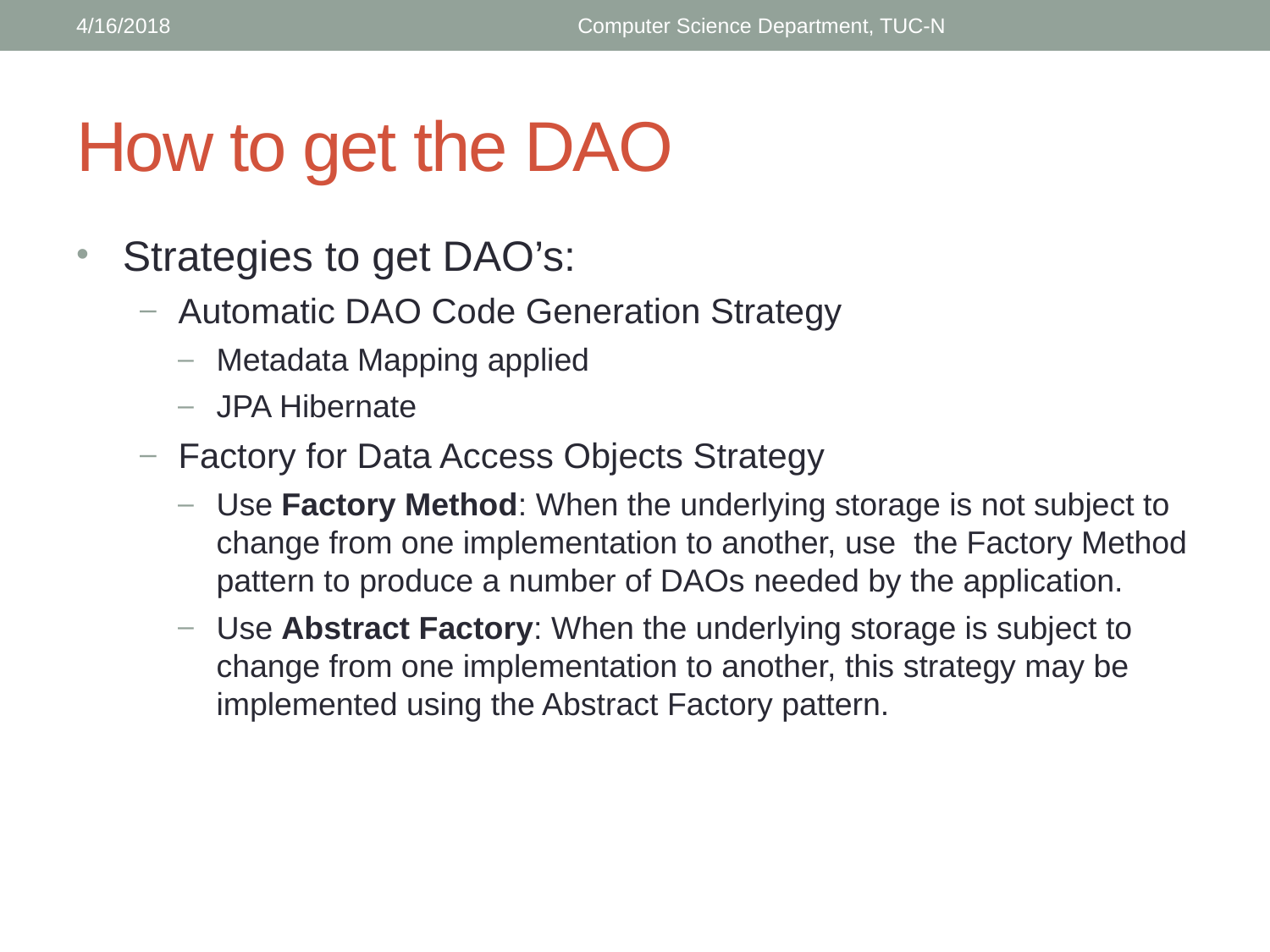

4/16/2018
Computer Science Department, TUC-N
# How to get the DAO
Strategies to get DAO’s:
Automatic DAO Code Generation Strategy
Metadata Mapping applied
JPA Hibernate
Factory for Data Access Objects Strategy
Use Factory Method: When the underlying storage is not subject to change from one implementation to another, use  the Factory Method pattern to produce a number of DAOs needed by the application.
Use Abstract Factory: When the underlying storage is subject to change from one implementation to another, this strategy may be implemented using the Abstract Factory pattern.